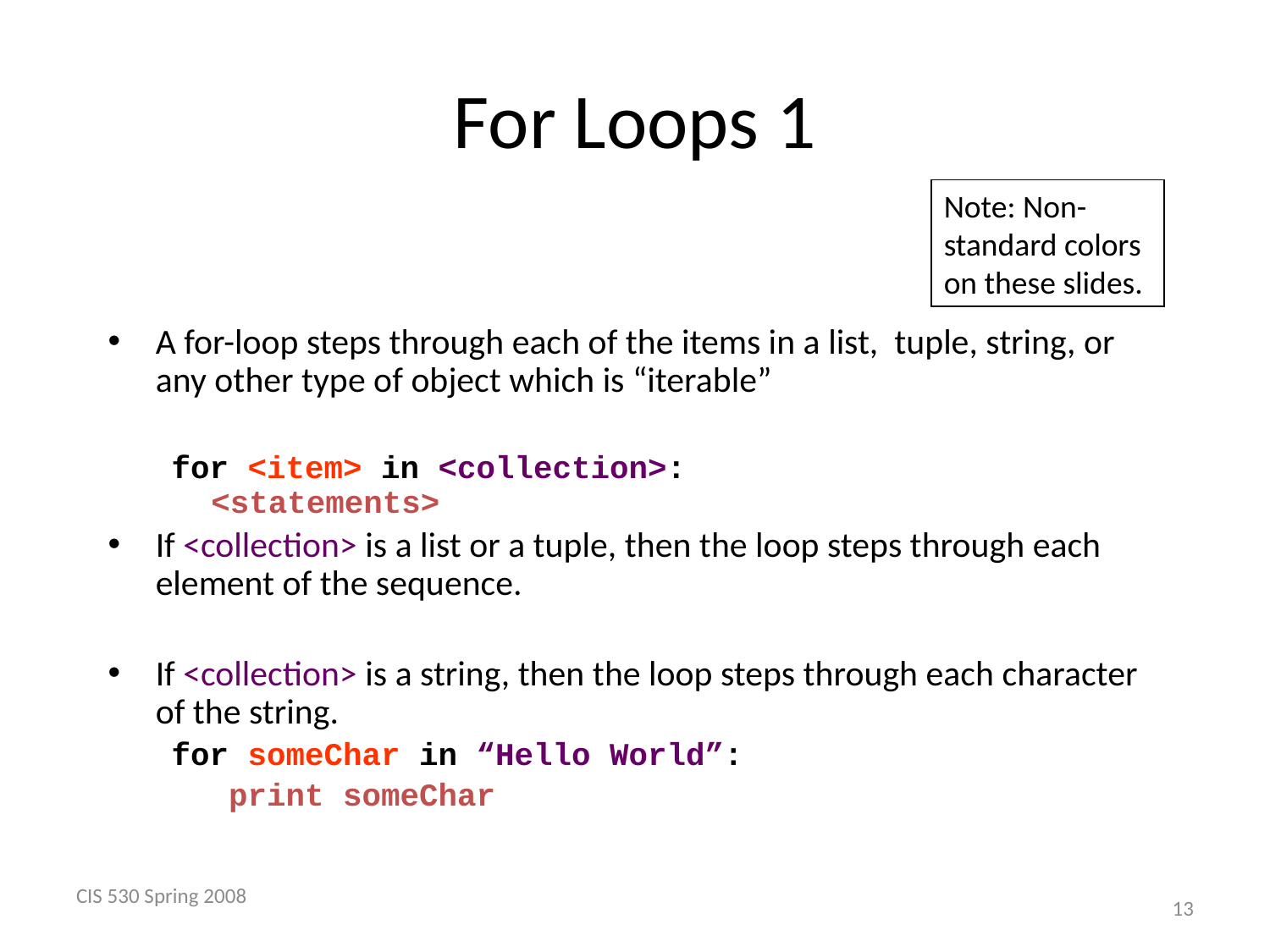

# For Loops 1
Note: Non-standard colors on these slides.
A for-loop steps through each of the items in a list,  tuple, string, or any other type of object which is “iterable”

for <item> in <collection>:
<statements>
If <collection> is a list or a tuple, then the loop steps through each element of the sequence.

If <collection> is a string, then the loop steps through each character of the string.
for someChar in “Hello World”:
   print someChar
CIS 530 Spring 2008

       13